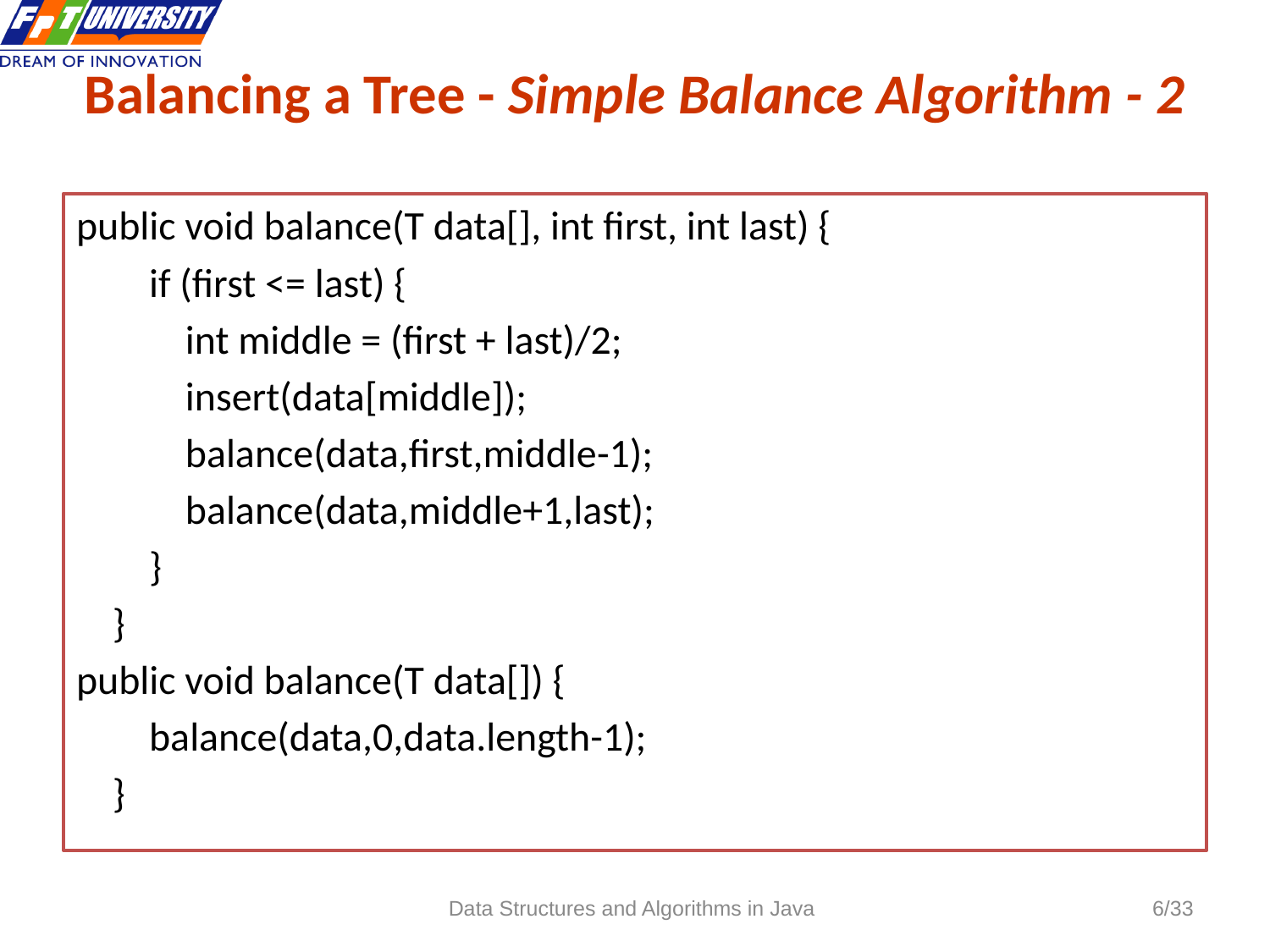

Balancing a Tree - Simple Balance Algorithm - 2
 6
public void balance(T data[], int first, int last) {
        if (first <= last) {
            int middle = (first + last)/2;
            insert(data[middle]);
            balance(data,first,middle-1);
            balance(data,middle+1,last);
        }
    }
public void balance(T data[]) {
        balance(data,0,data.length-1);
    }

Data Structures and Algorithms in Java
6/33